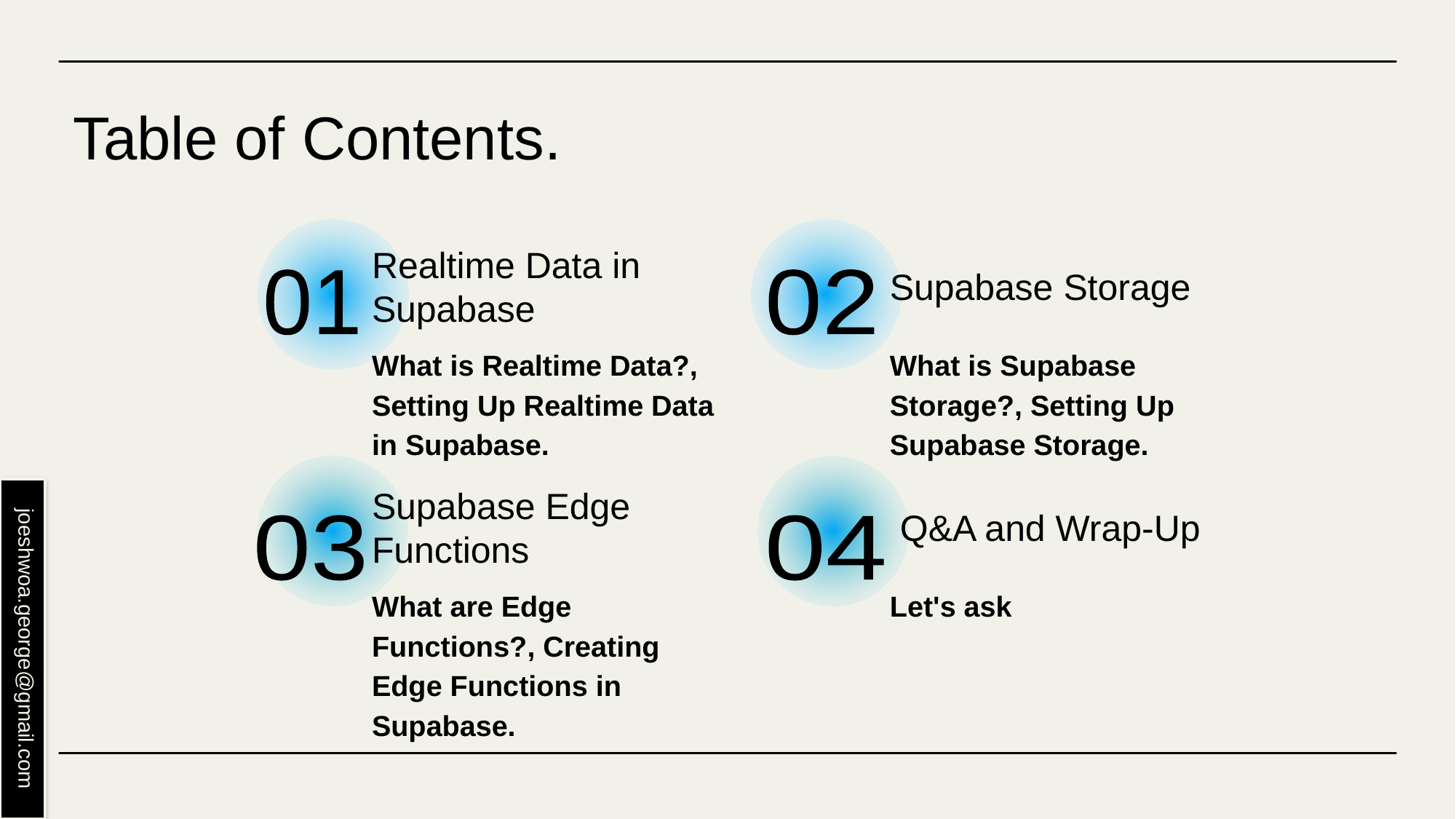

# Table of Contents.

Realtime Data in Supabase
Supabase Storage
01
02
What is Realtime Data?, Setting Up Realtime Data in Supabase.
What is Supabase Storage?, Setting Up Supabase Storage.

Supabase Edge Functions
 Q&A and Wrap-Up
03
04
What are Edge Functions?, Creating Edge Functions in Supabase.
Let's ask
joeshwoa.george@gmail.com